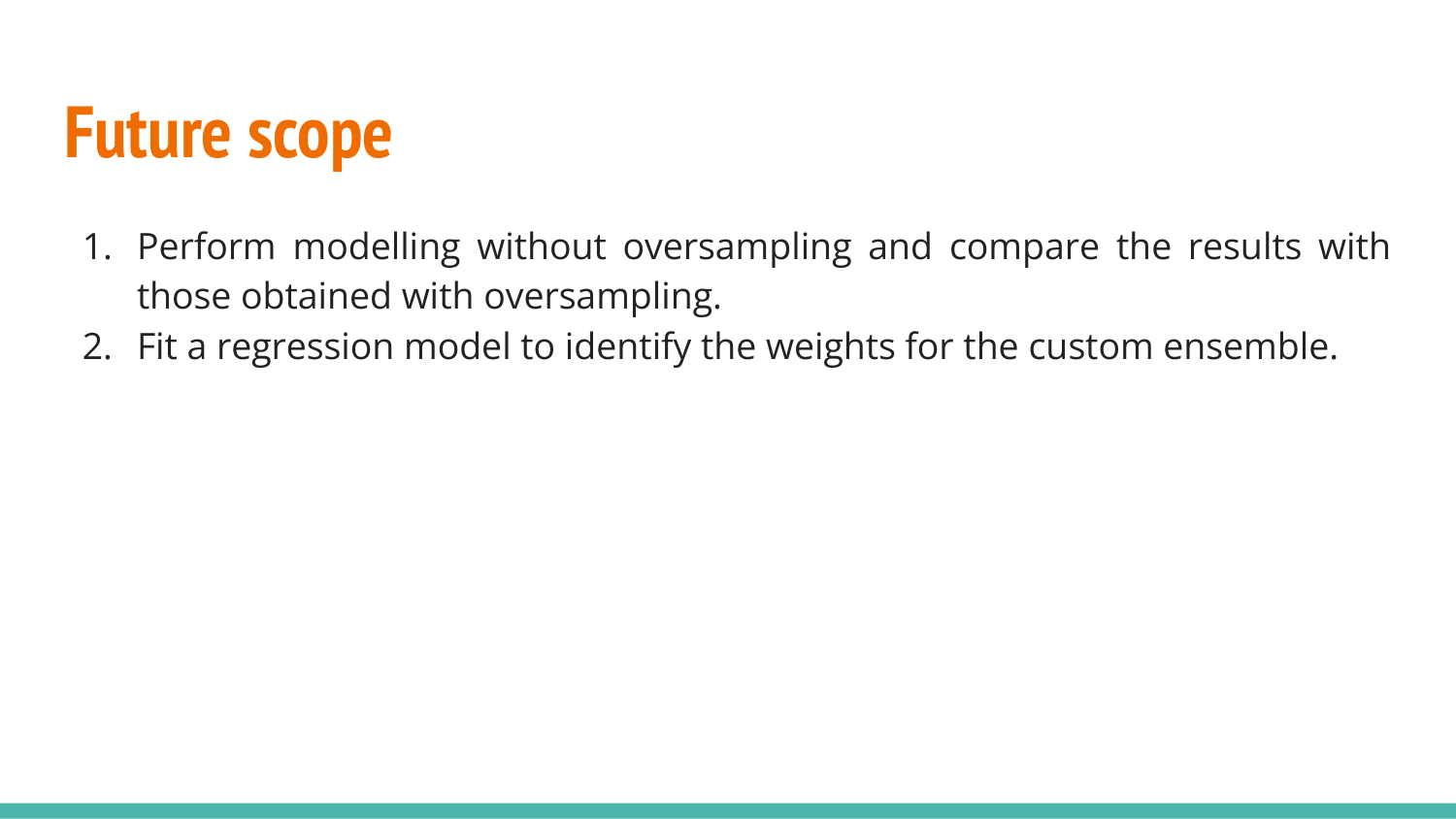

# Future scope
Perform modelling without oversampling and compare the results with those obtained with oversampling.
Fit a regression model to identify the weights for the custom ensemble.